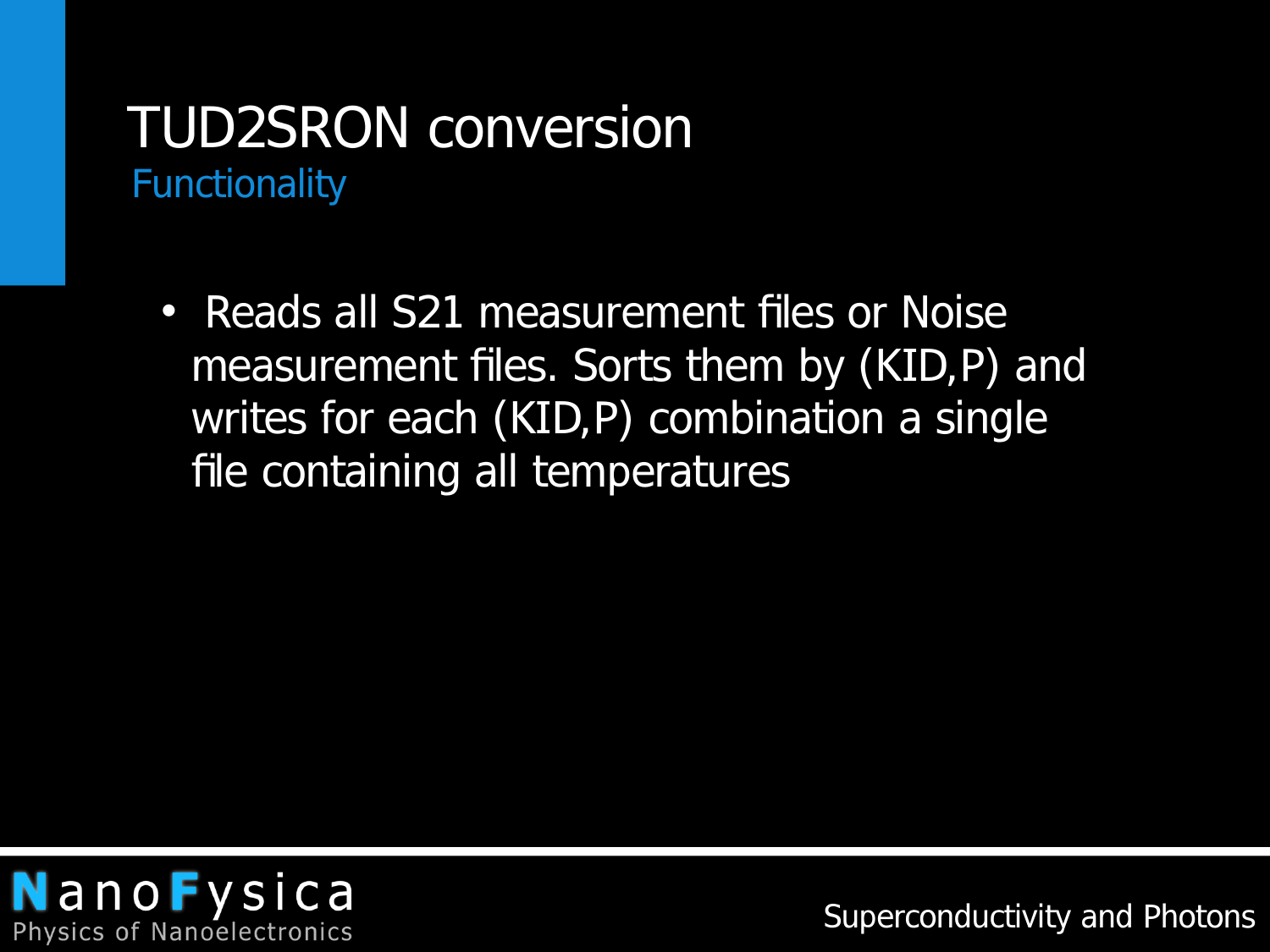

# TUD2SRON conversion
Functionality

 Reads all S21 measurement files or Noise measurement files. Sorts them by (KID,P) and writes for each (KID,P) combination a single file containing all temperatures